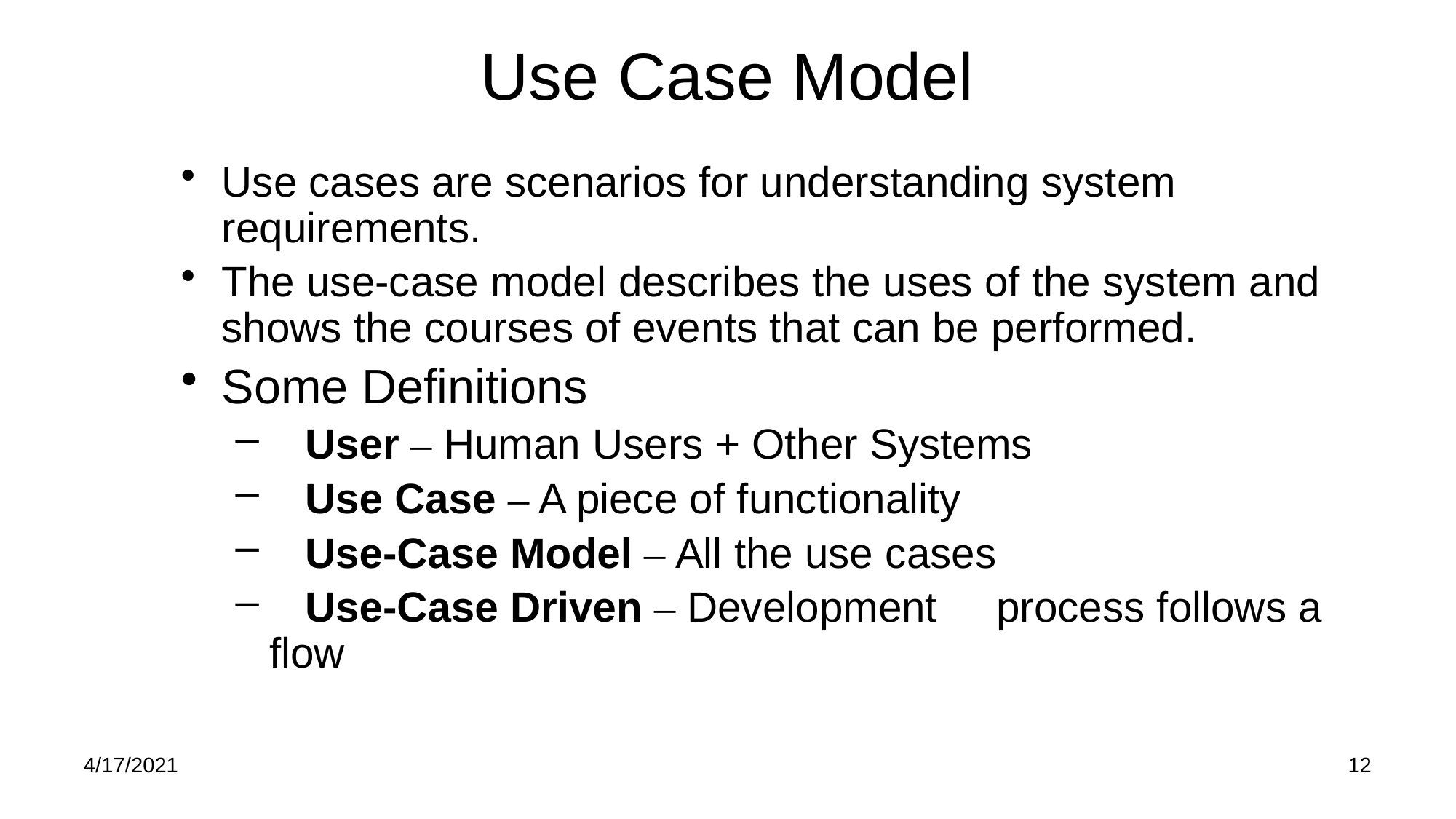

# Use Case Model
Use cases are scenarios for understanding system requirements.
The use-case model describes the uses of the system and shows the courses of events that can be performed.
Some Definitions
   User – Human Users + Other Systems
   Use Case – A piece of functionality
   Use-Case Model – All the use cases
   Use-Case Driven – Development     process follows a flow
4/17/2021
12